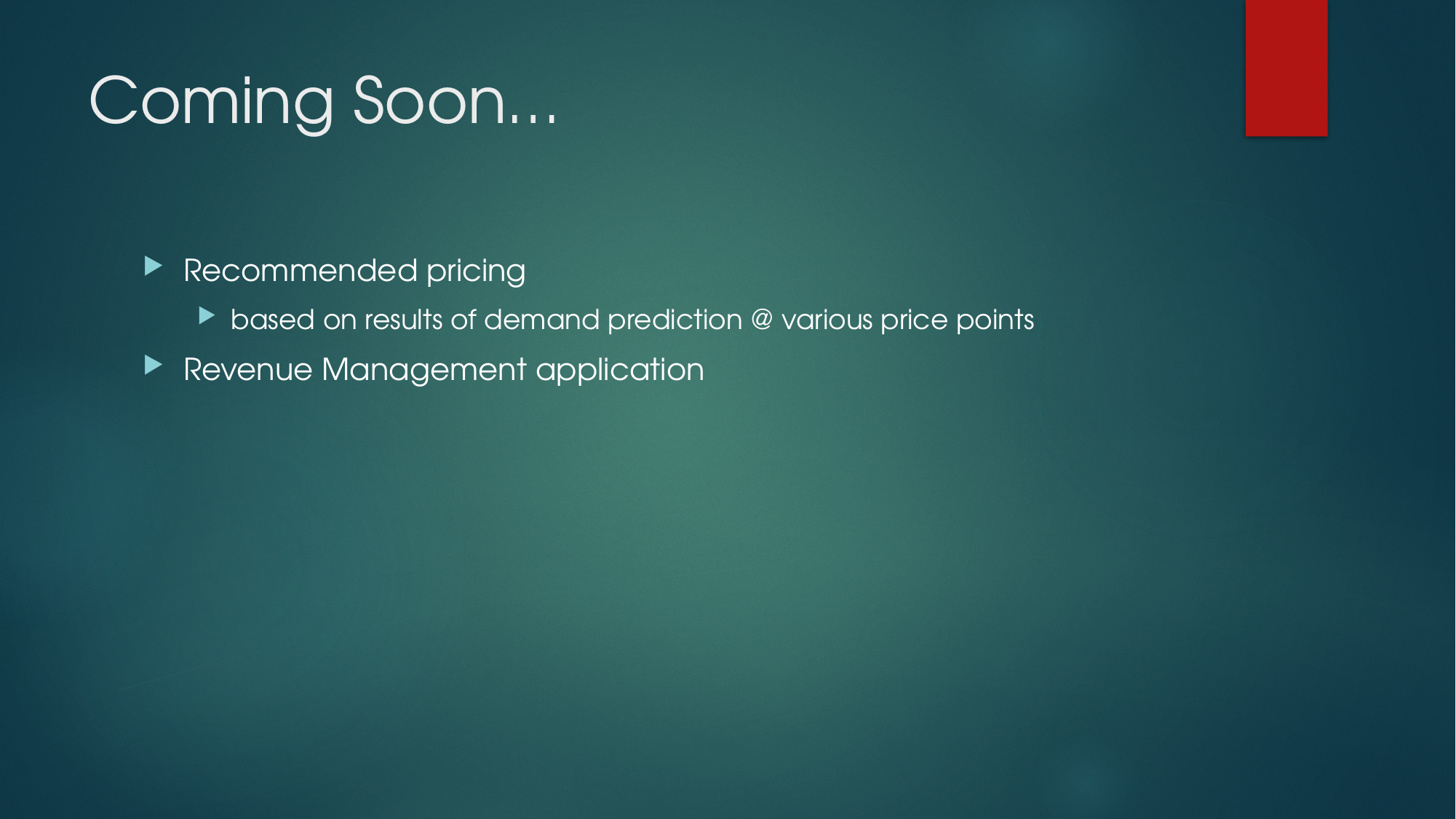

# Coming Soon…
Recommended pricing
based on results of demand prediction @ various price points
Revenue Management application